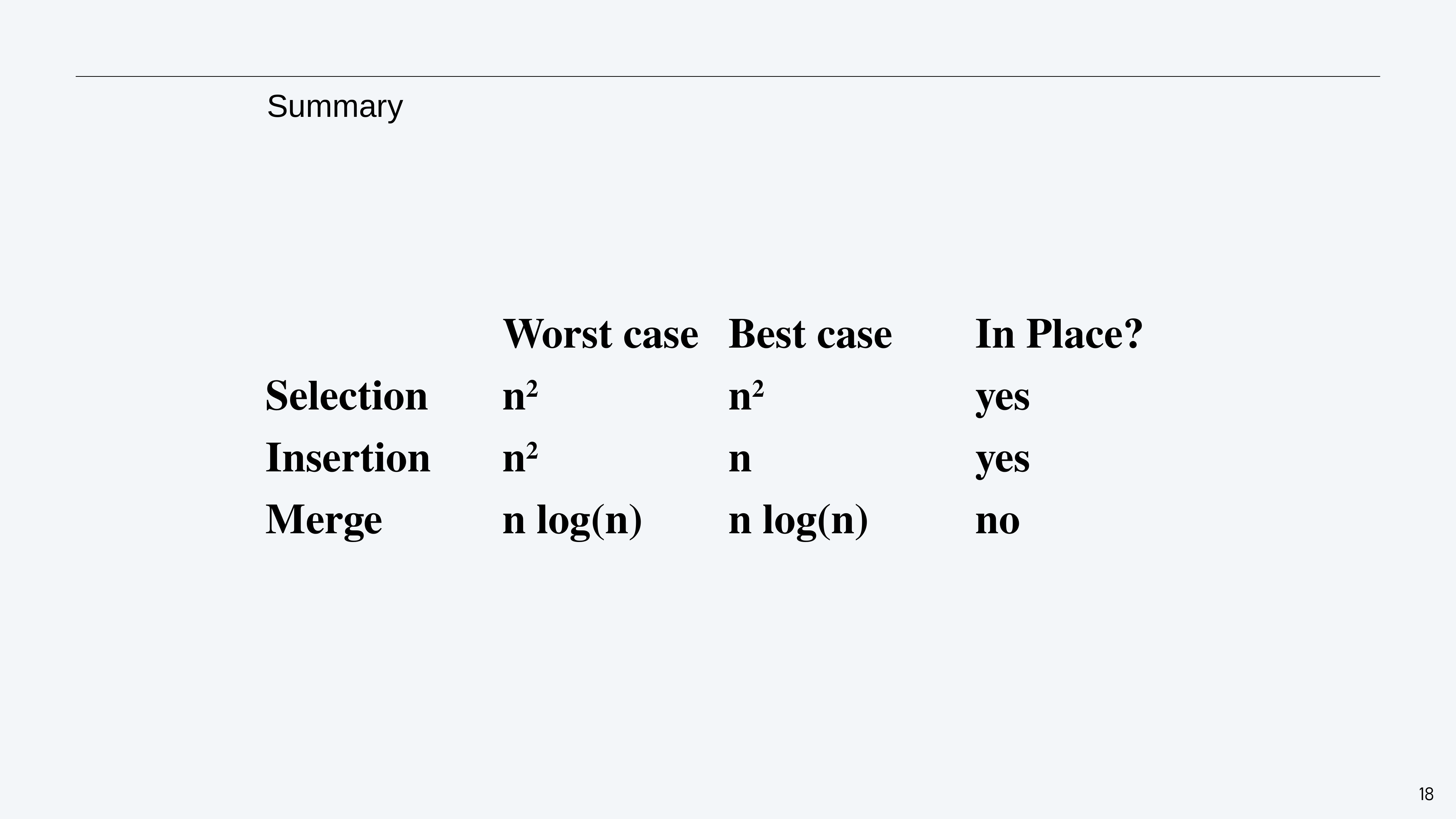

CS111 - Trees-Centeno
Summary
|  | Worst case | Best case | In Place? |
| --- | --- | --- | --- |
| Selection | n2 | n2 | yes |
| Insertion | n2 | n | yes |
| Merge | n log(n) | n log(n) | no |
18